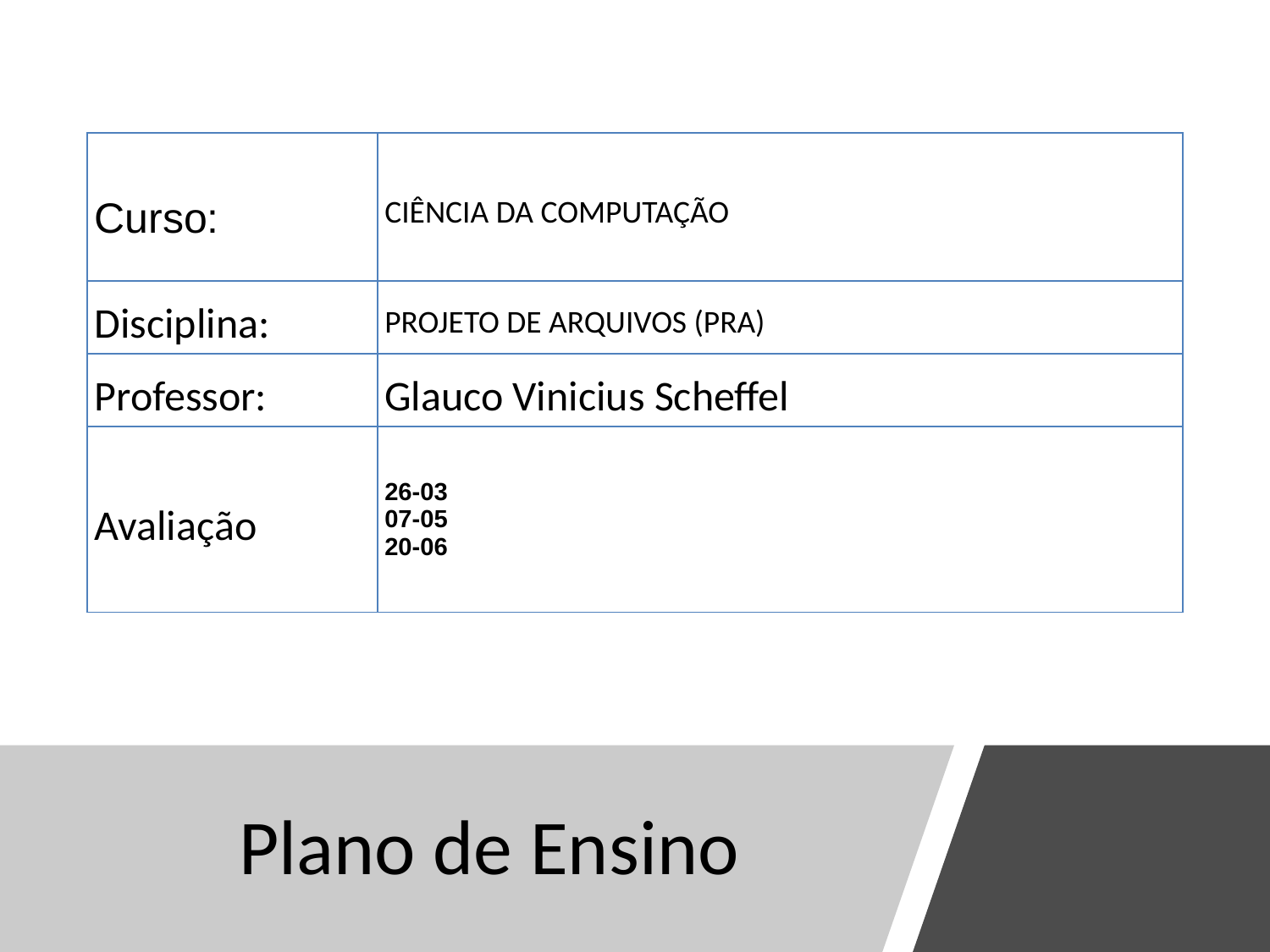

| Curso: | CIÊNCIA DA COMPUTAÇÃO |
| --- | --- |
| Disciplina: | PROJETO DE ARQUIVOS (PRA) |
| Professor: | Glauco Vinicius Scheffel |
| Avaliação | 26-03 07-05 20-06 |

# Plano de Ensino